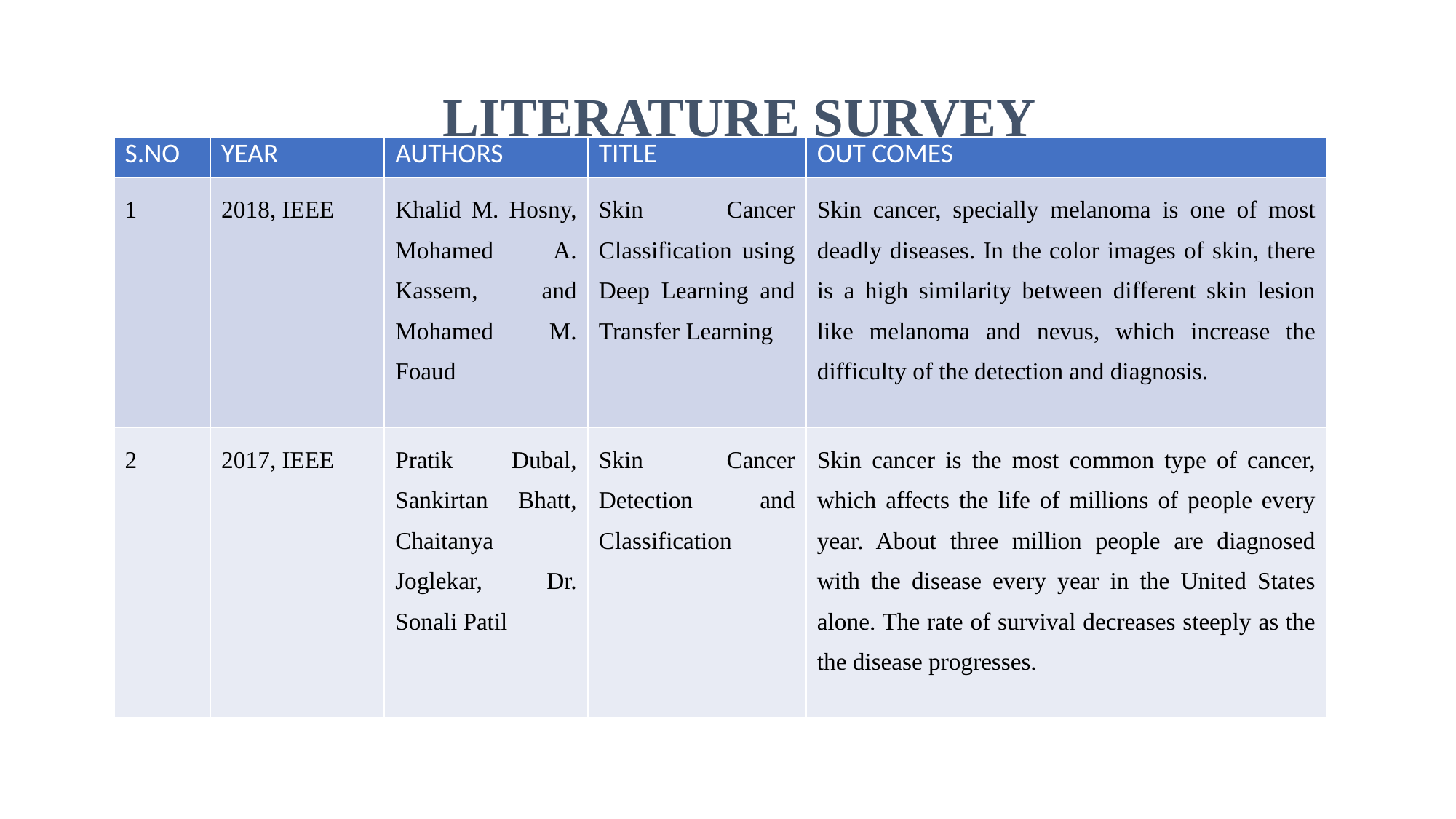

LITERATURE SURVEY
| S.NO | YEAR | AUTHORS | TITLE | OUT COMES |
| --- | --- | --- | --- | --- |
| 1 | 2018, IEEE | Khalid M. Hosny, Mohamed A. Kassem, and Mohamed M. Foaud | Skin Cancer Classification using Deep Learning and Transfer Learning | Skin cancer, specially melanoma is one of most deadly diseases. In the color images of skin, there is a high similarity between different skin lesion like melanoma and nevus, which increase the difficulty of the detection and diagnosis. |
| 2 | 2017, IEEE | Pratik Dubal, Sankirtan Bhatt, Chaitanya Joglekar, Dr. Sonali Patil | Skin Cancer Detection and Classification | Skin cancer is the most common type of cancer, which affects the life of millions of people every year. About three million people are diagnosed with the disease every year in the United States alone. The rate of survival decreases steeply as the the disease progresses. |